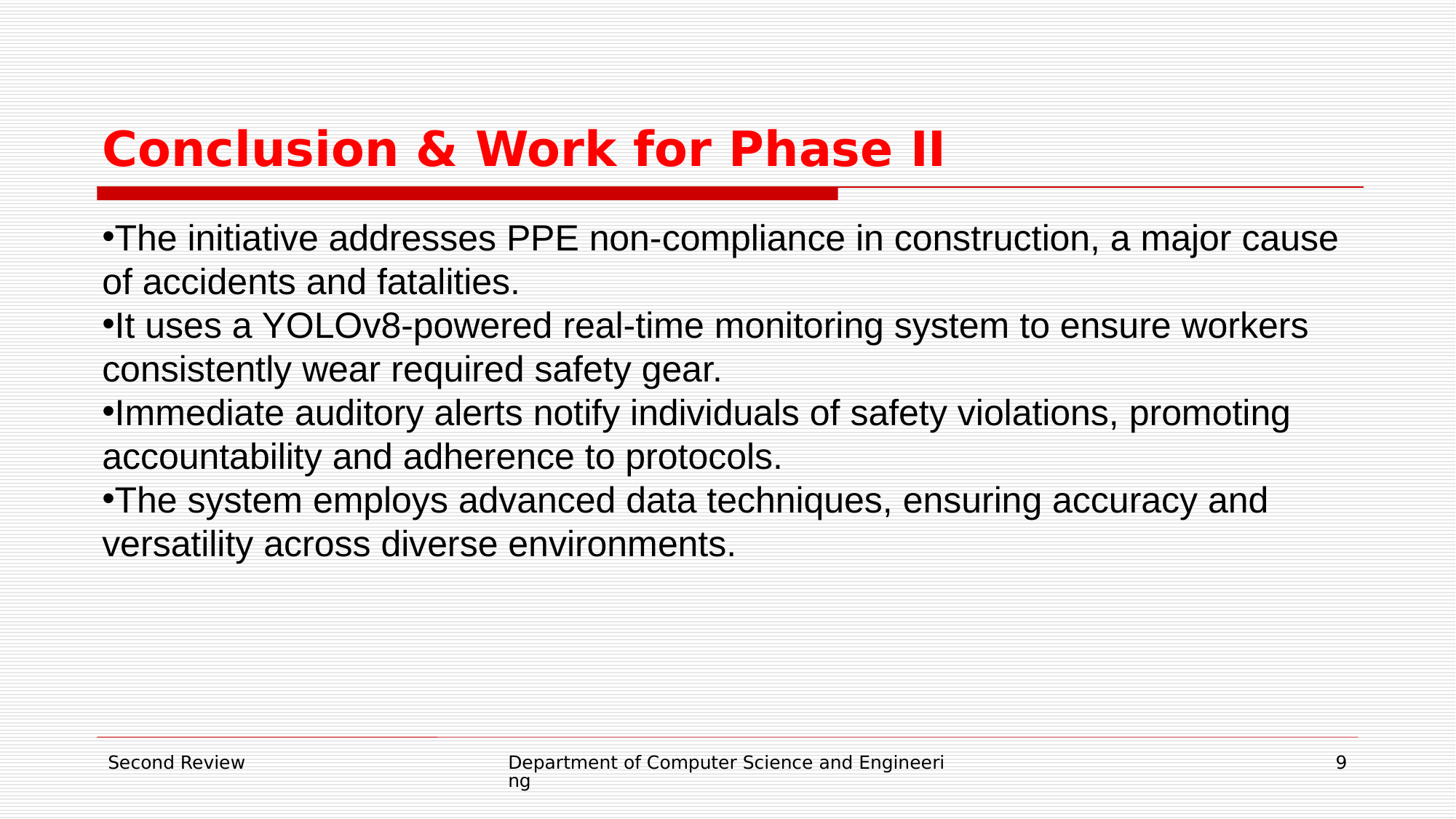

# Conclusion & Work for Phase II
The initiative addresses PPE non-compliance in construction, a major cause of accidents and fatalities.
It uses a YOLOv8-powered real-time monitoring system to ensure workers consistently wear required safety gear.
Immediate auditory alerts notify individuals of safety violations, promoting accountability and adherence to protocols.
The system employs advanced data techniques, ensuring accuracy and versatility across diverse environments.
Second Review
Department of Computer Science and Engineering
9